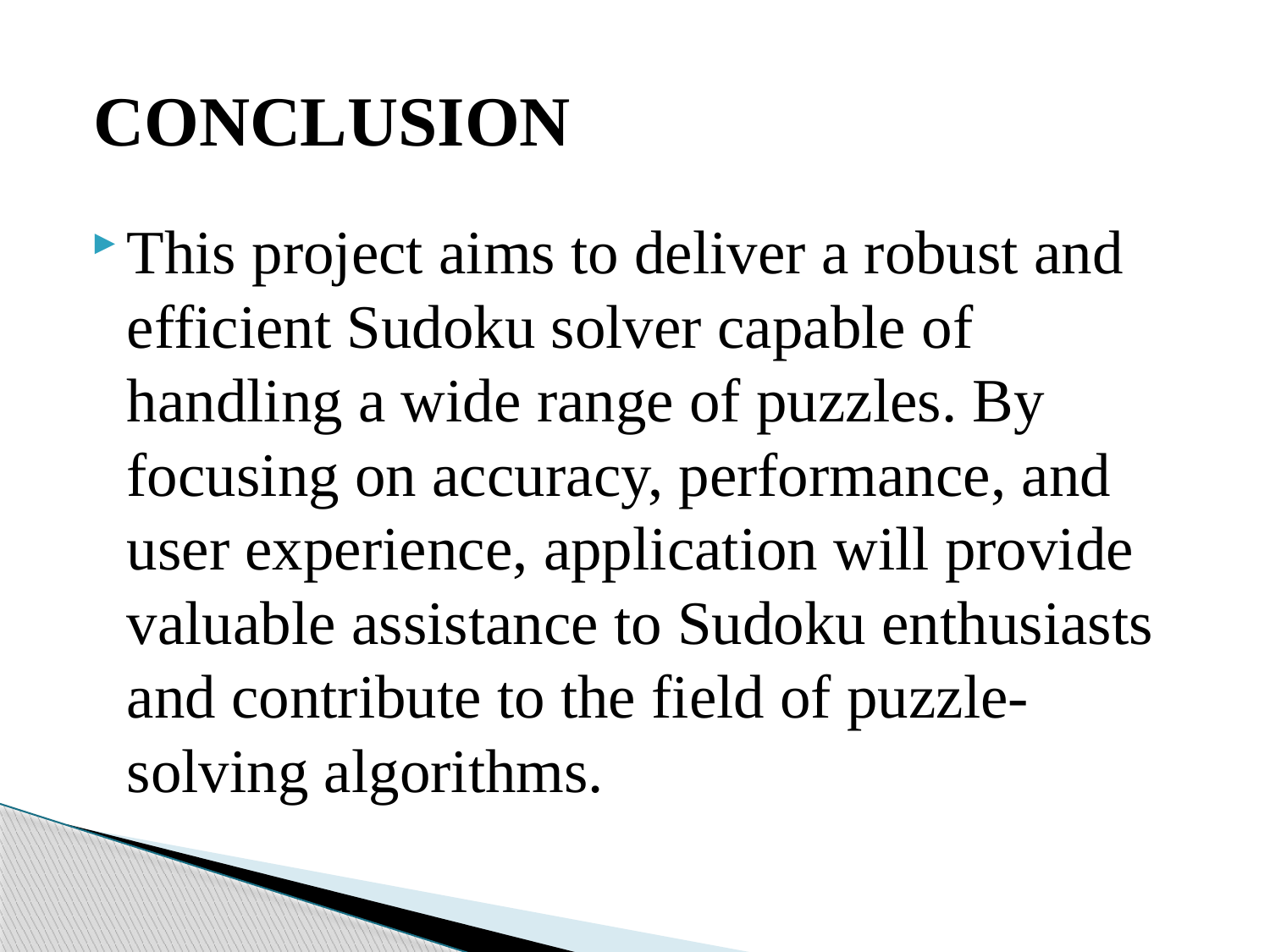

# CONCLUSION
This project aims to deliver a robust and efficient Sudoku solver capable of handling a wide range of puzzles. By focusing on accuracy, performance, and user experience, application will provide valuable assistance to Sudoku enthusiasts and contribute to the field of puzzle-solving algorithms.